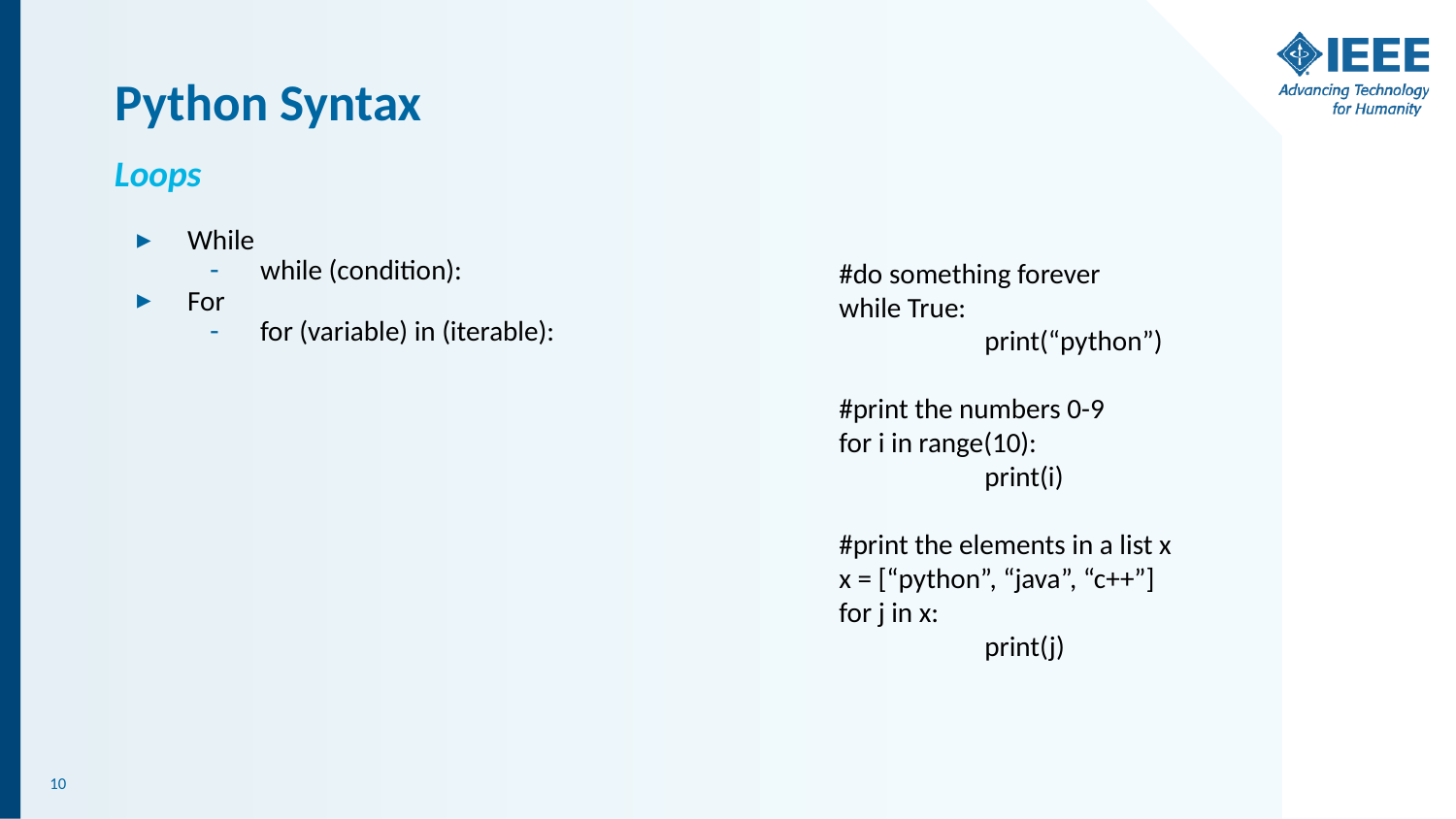

# Python Syntax
Loops
While
while (condition):
For
for (variable) in (iterable):
#do something forever
while True:
	print(“python”)

#print the numbers 0-9
for i in range(10):
	print(i)

#print the elements in a list x
x = [“python”, “java”, “c++”]
for j in x:
	print(j)

10